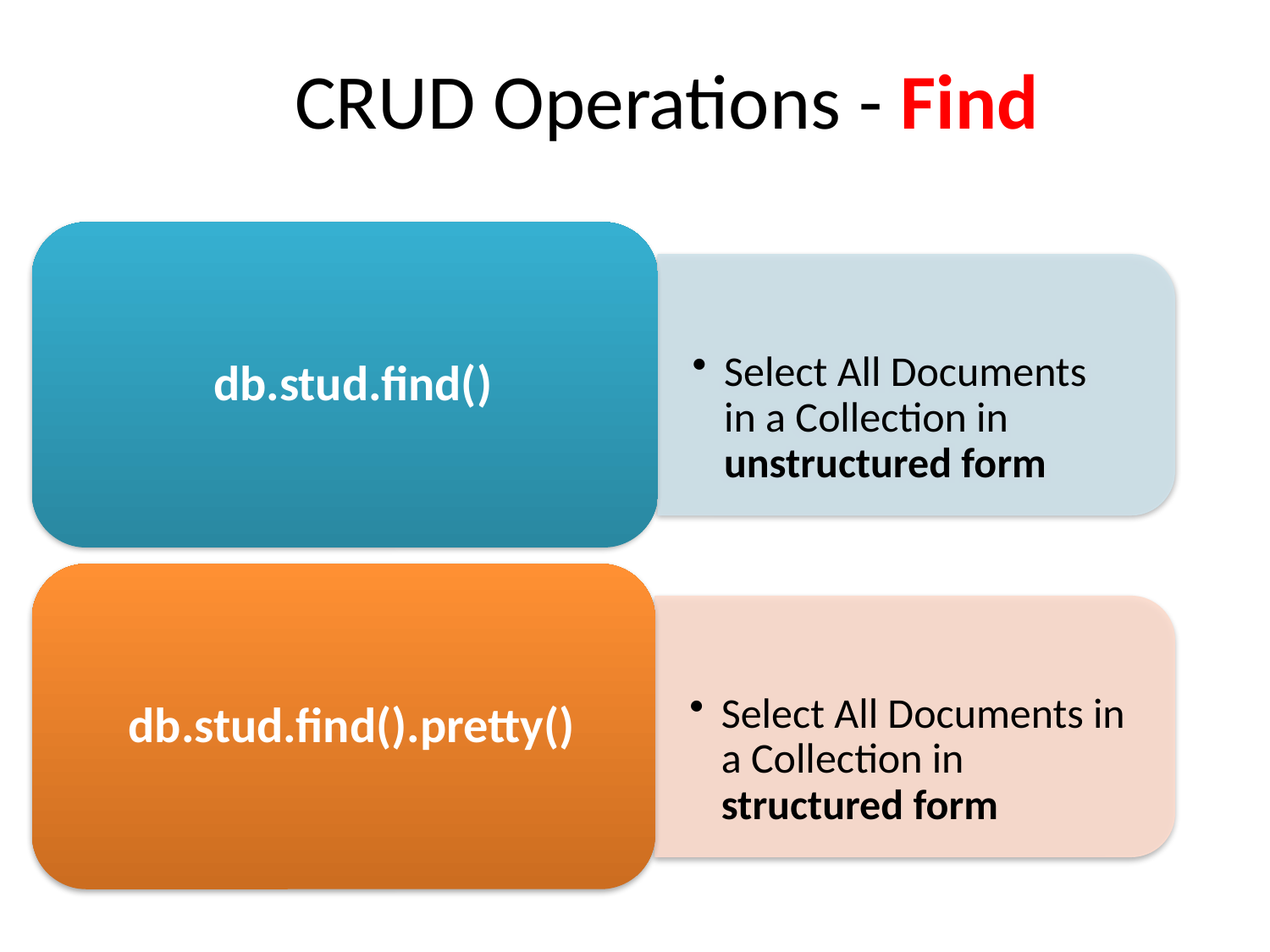

# CRUD Operations - Find

Select All Documents in a Collection in unstructured form
db.stud.find()

Select All Documents in a Collection in structured form
db.stud.find().pretty()